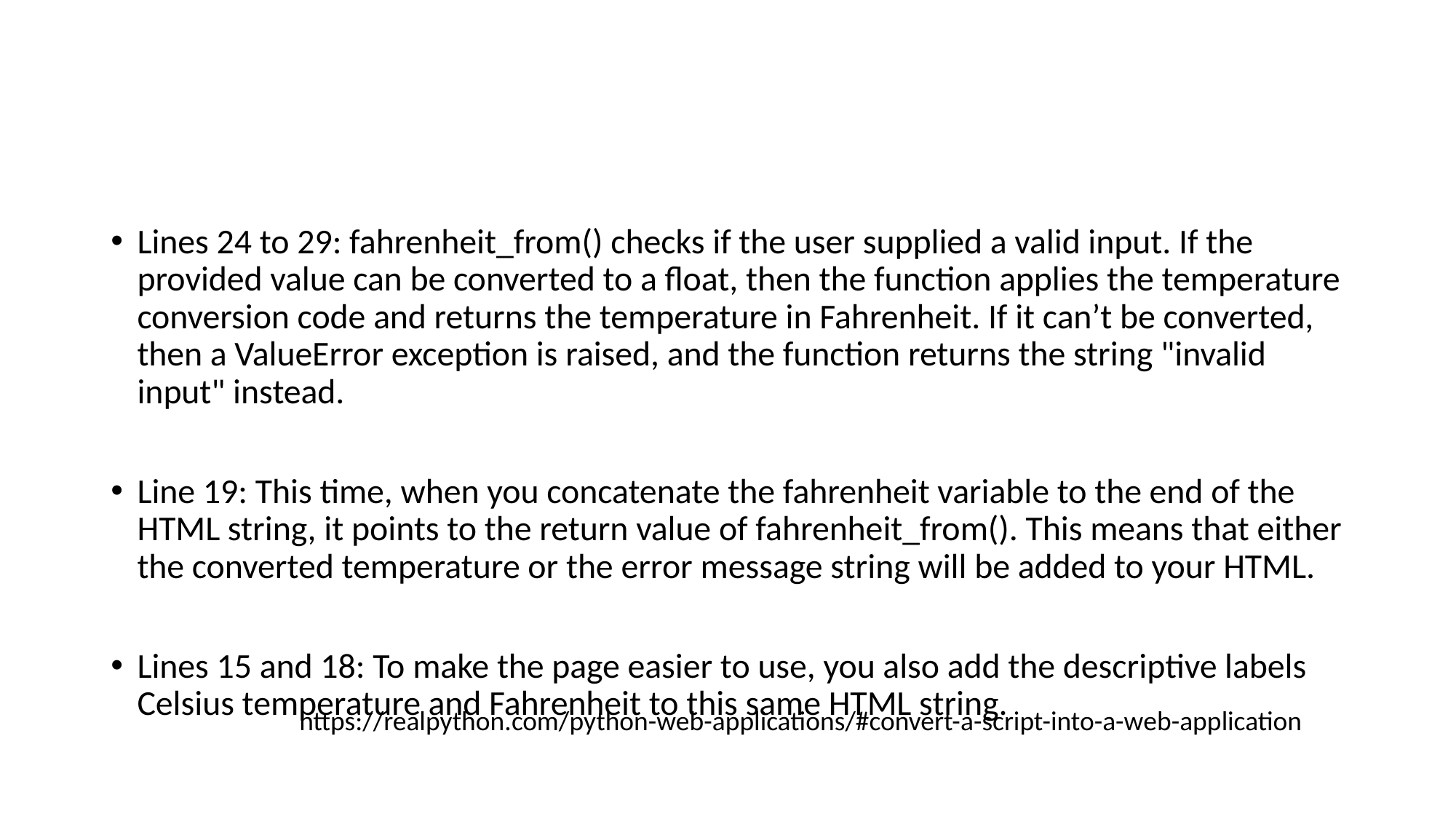

#
Lines 24 to 29: fahrenheit_from() checks if the user supplied a valid input. If the provided value can be converted to a float, then the function applies the temperature conversion code and returns the temperature in Fahrenheit. If it can’t be converted, then a ValueError exception is raised, and the function returns the string "invalid input" instead.

Line 19: This time, when you concatenate the fahrenheit variable to the end of the HTML string, it points to the return value of fahrenheit_from(). This means that either the converted temperature or the error message string will be added to your HTML.

Lines 15 and 18: To make the page easier to use, you also add the descriptive labels Celsius temperature and Fahrenheit to this same HTML string.
https://realpython.com/python-web-applications/#convert-a-script-into-a-web-application